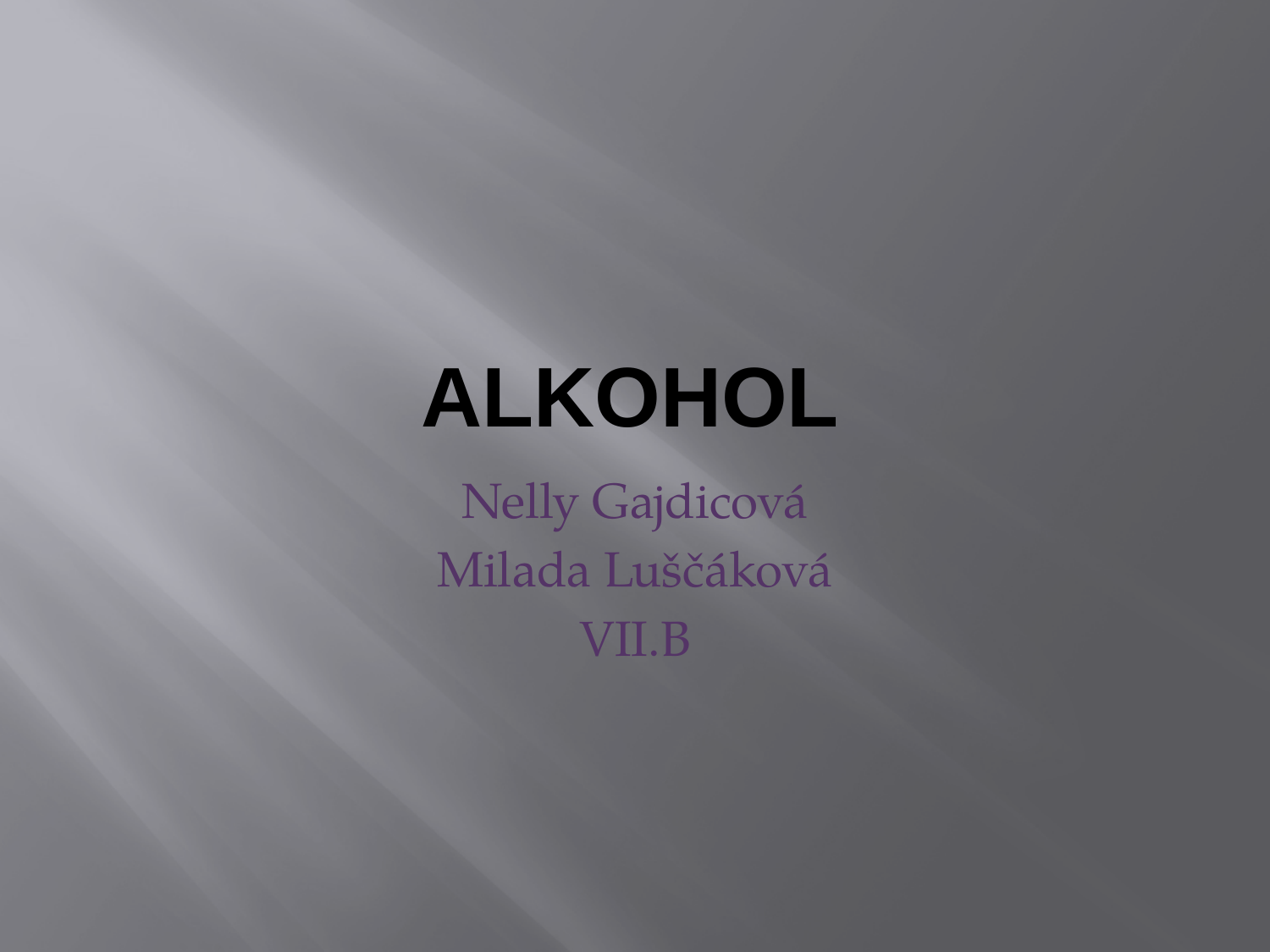

# Alkohol
Nelly Gajdicová
Milada Luščáková
VII.B